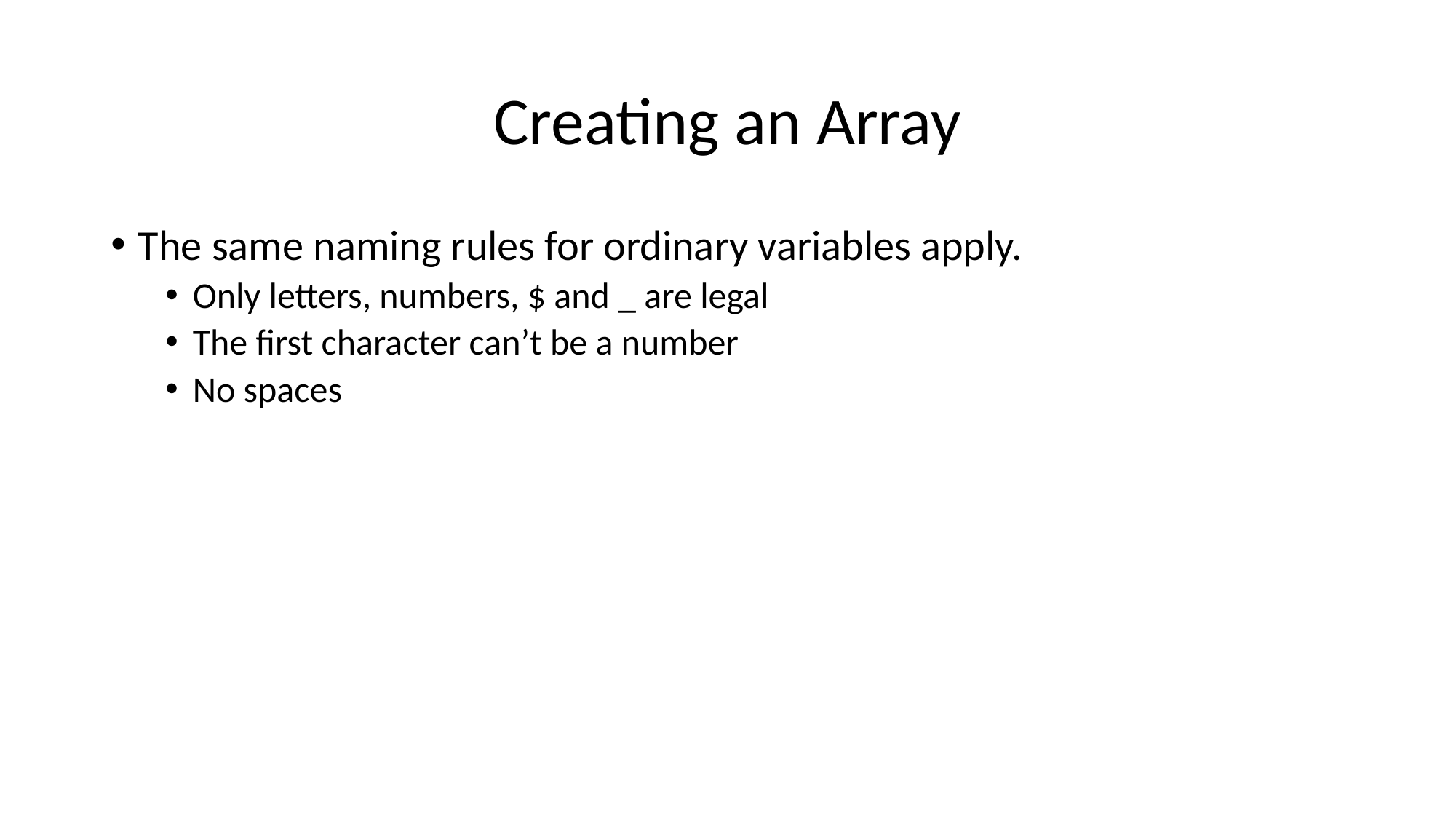

# Creating an Array
The same naming rules for ordinary variables apply.
Only letters, numbers, $ and _ are legal
The first character can’t be a number
No spaces